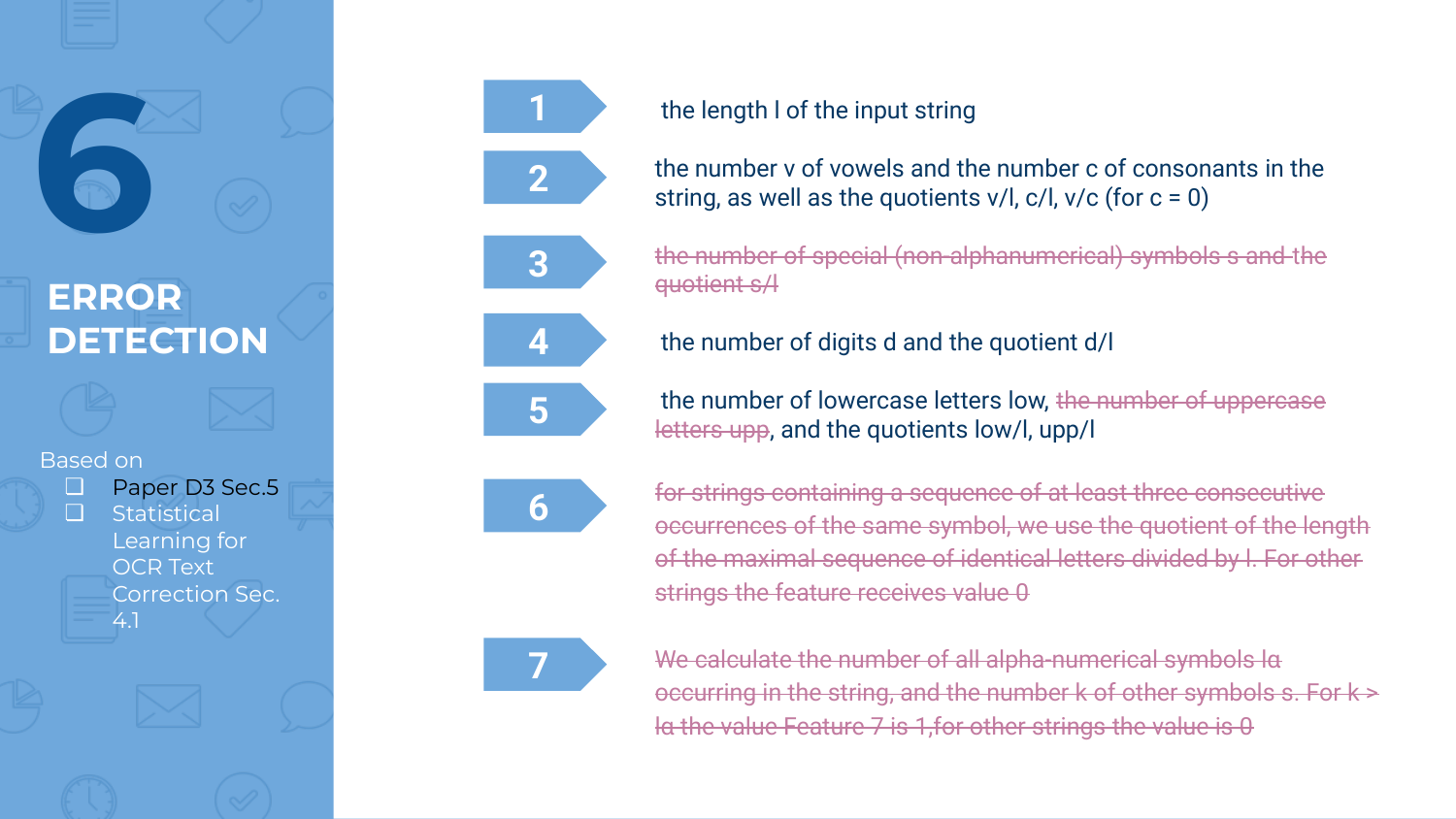

6
1
 the length l of the input string

the number v of vowels and the number c of consonants in the string, as well as the quotients v/l, c/l, v/c (for c = 0)

the number of special (non-alphanumerical) symbols s and the quotient s/l

 the number of digits d and the quotient d/l

 the number of lowercase letters low, the number of uppercase letters upp, and the quotients low/l, upp/l

for strings containing a sequence of at least three consecutive occurrences of the same symbol, we use the quotient of the length of the maximal sequence of identical letters divided by l. For other strings the feature receives value 0

We calculate the number of all alpha-numerical symbols lα occurring in the string, and the number k of other symbols s. For k > lα the value Feature 7 is 1,for other strings the value is 0

2
3
# ERROR DETECTION

4
5
Based on
Paper D3 Sec.5
Statistical Learning for OCR Text Correction Sec. 4.1
6
7